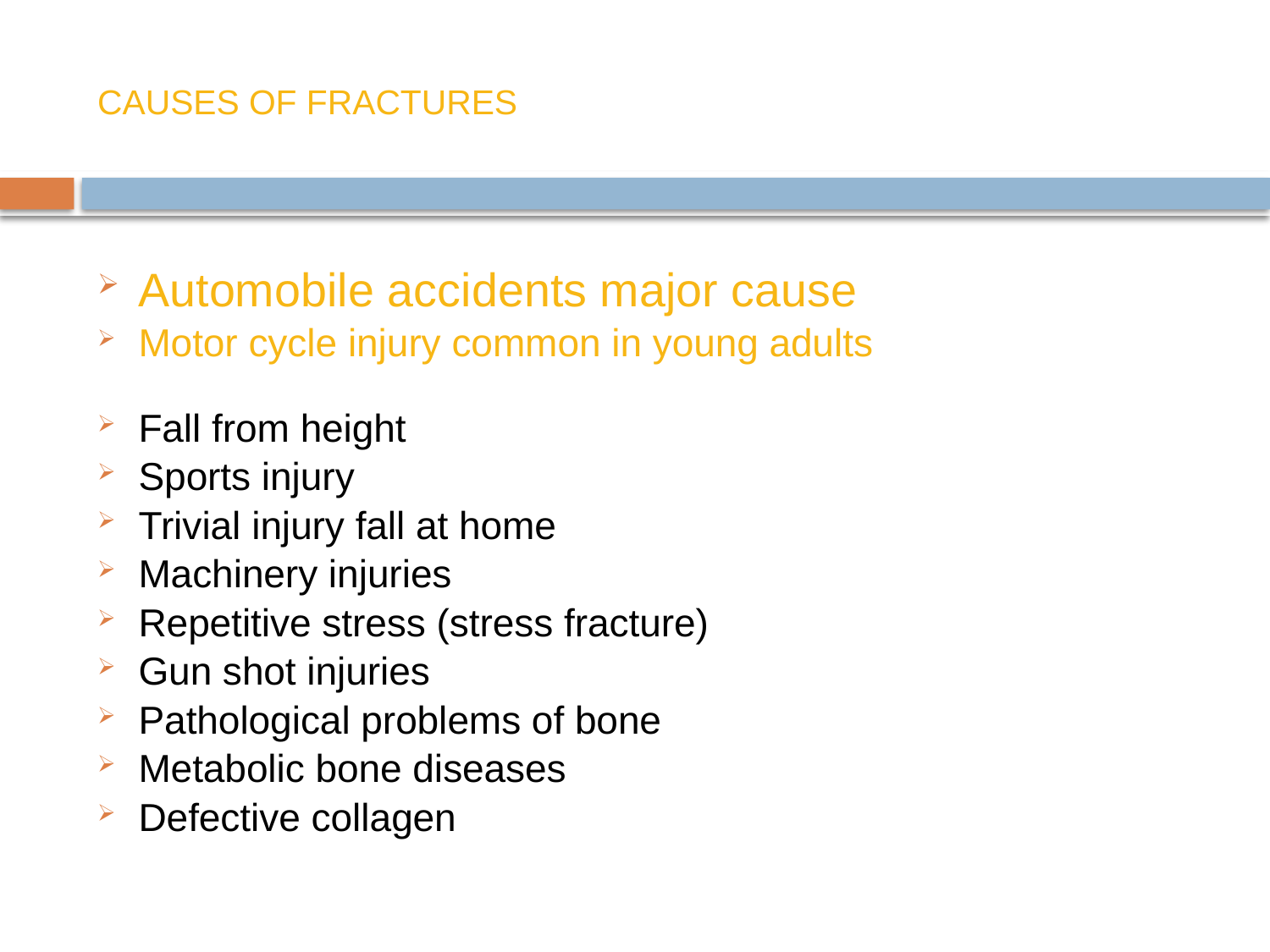

# CAUSES OF FRACTURES

Automobile accidents major cause
Motor cycle injury common in young adults

Fall from height
Sports injury
Trivial injury fall at home
Machinery injuries
Repetitive stress (stress fracture)
Gun shot injuries
Pathological problems of bone
Metabolic bone diseases
Defective collagen